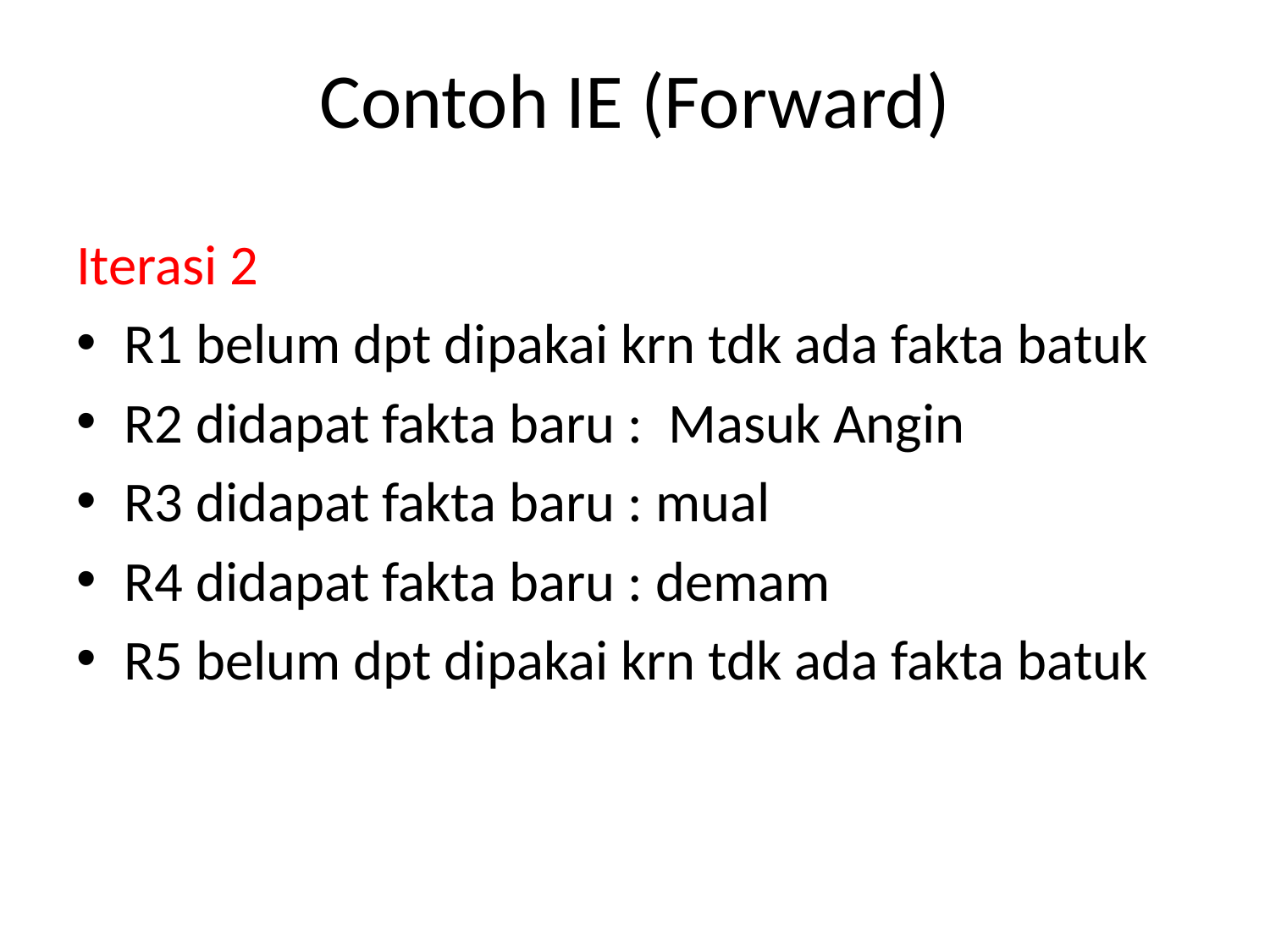

# Contoh IE (Forward)
Iterasi 2
R1 belum dpt dipakai krn tdk ada fakta batuk
R2 didapat fakta baru :  Masuk Angin
R3 didapat fakta baru : mual
R4 didapat fakta baru : demam
R5 belum dpt dipakai krn tdk ada fakta batuk